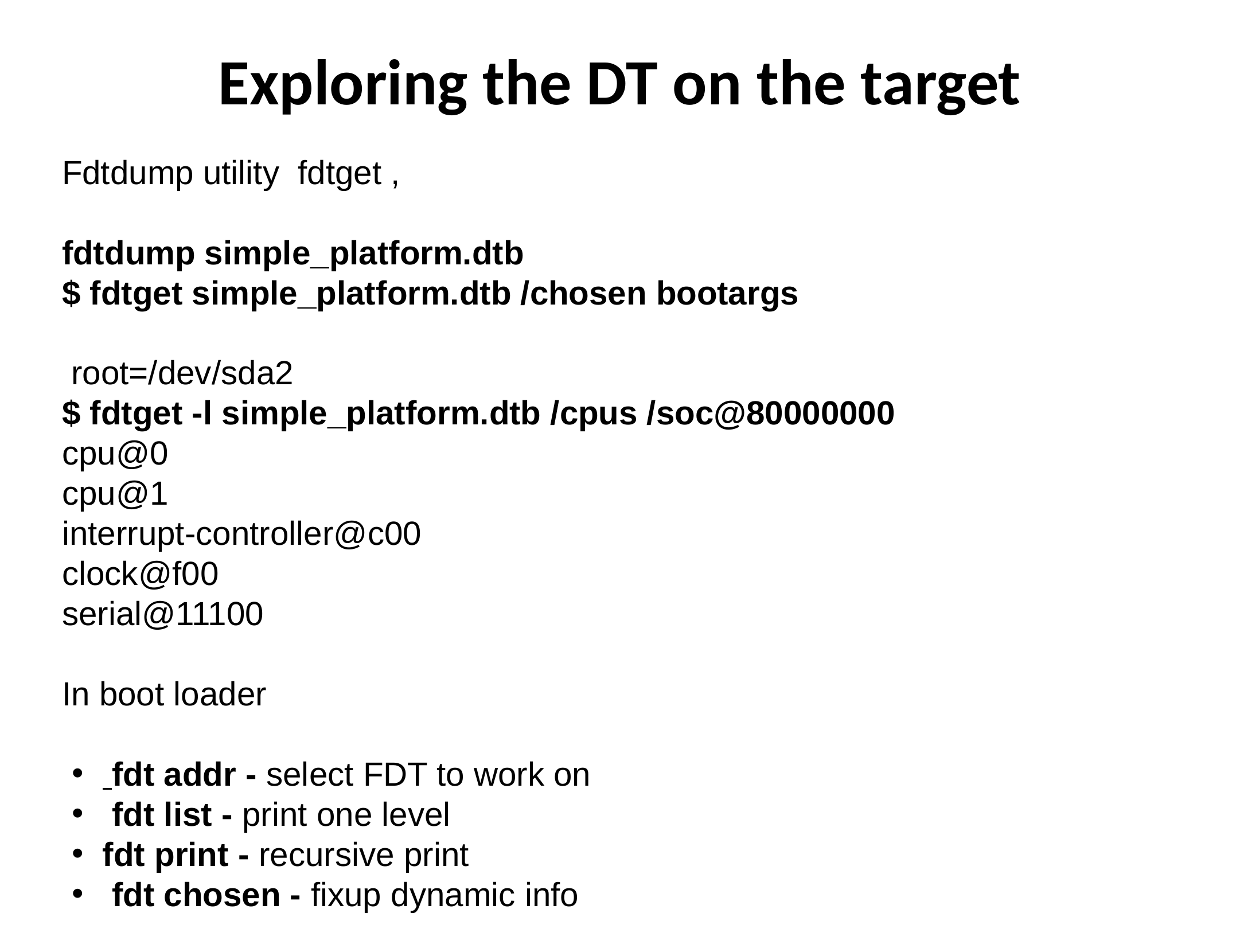

# Exploring the DT on the target
Fdtdump utility  fdtget ,

fdtdump simple_platform.dtb
$ fdtget simple_platform.dtb /chosen bootargs

 root=/dev/sda2
$ fdtget -l simple_platform.dtb /cpus /soc@80000000
cpu@0
cpu@1
interrupt-controller@c00
clock@f00
serial@11100

In boot loader

 fdt addr - select FDT to work on
 fdt list - print one level
fdt print - recursive print
 fdt chosen - fixup dynamic info